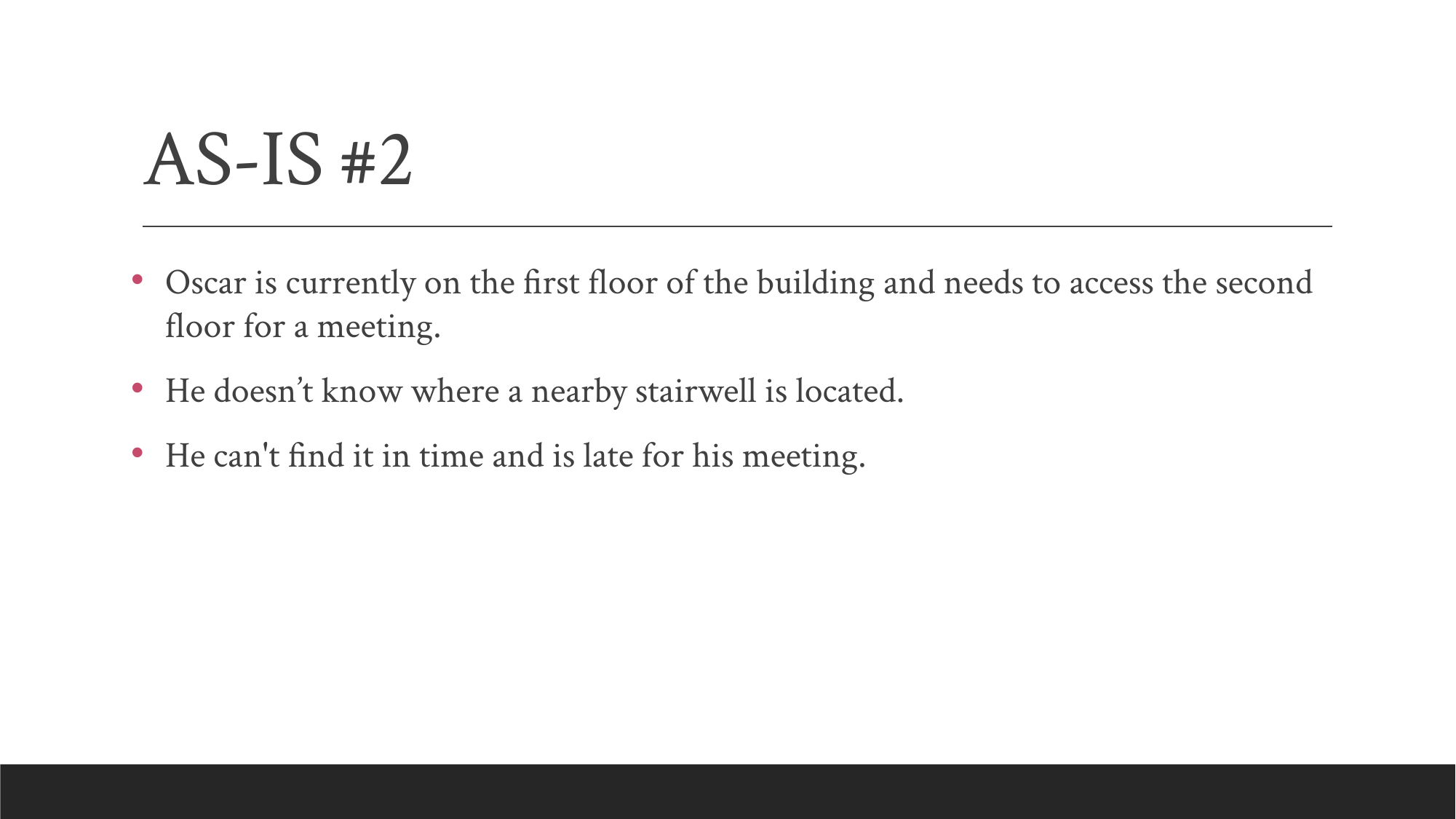

# AS-IS #2
Oscar is currently on the first floor of the building and needs to access the second floor for a meeting.
He doesn’t know where a nearby stairwell is located.
He can't find it in time and is late for his meeting.